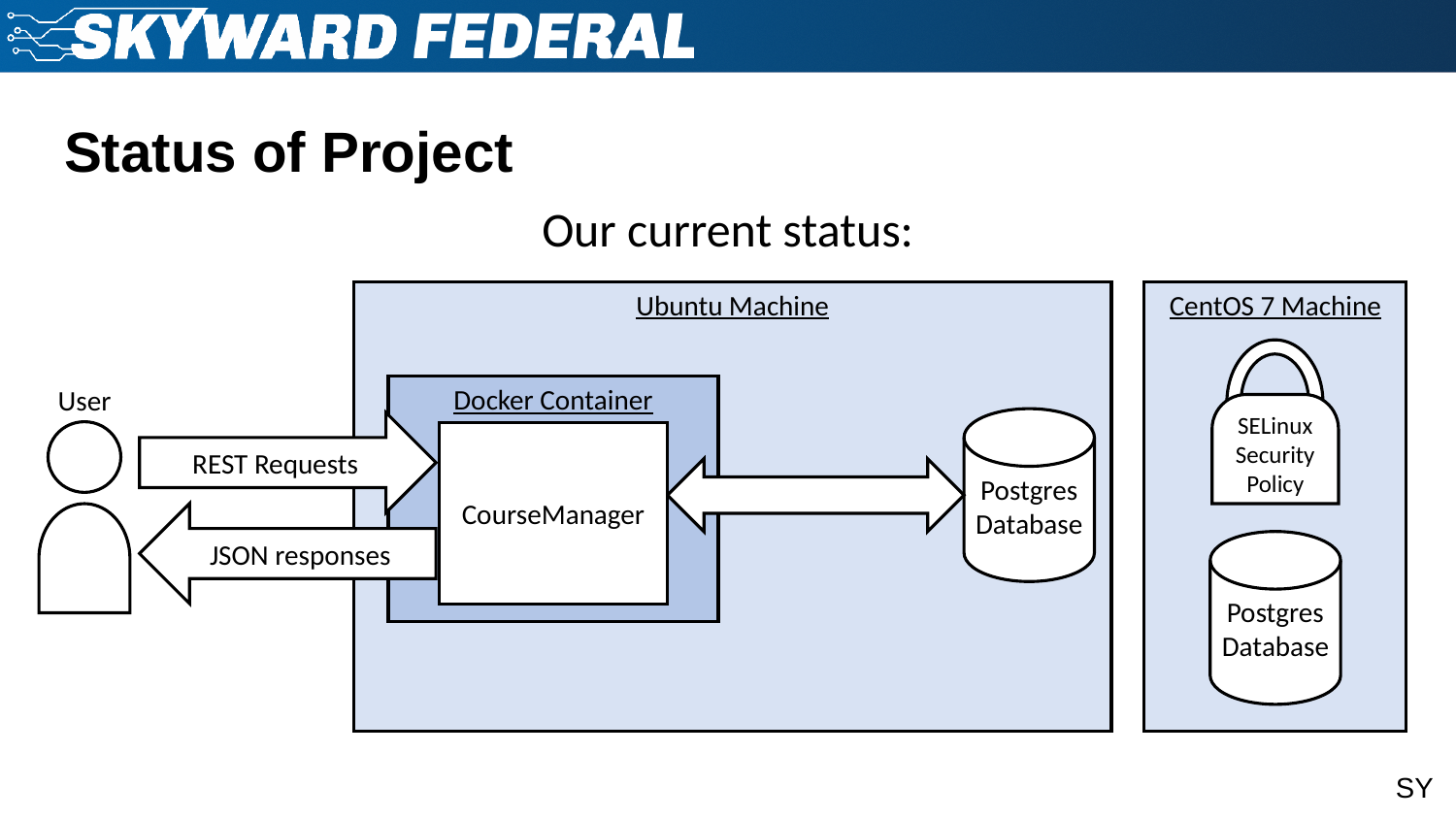

# Status of Project
Our current status:
Ubuntu Machine
CentOS 7 Machine

SELinux Security Policy
Docker Container
User
Postgres Database
REST Requests

CourseManager

JSON responses

Postgres Database
SY